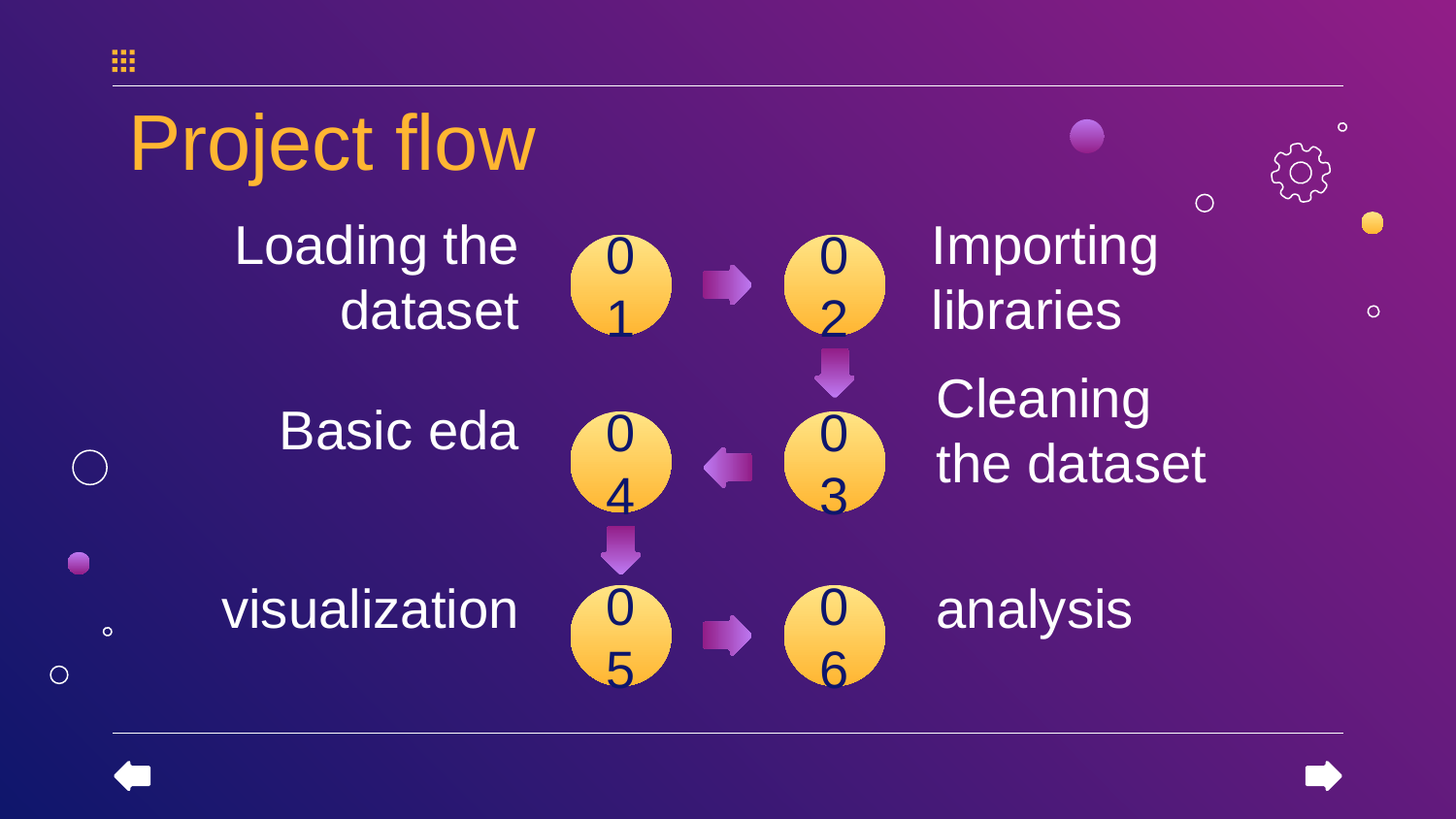

# Project flow

Loading the dataset
01
02
Importing libraries

Basic eda
Cleaning the dataset
04
03

visualization
analysis
05
06